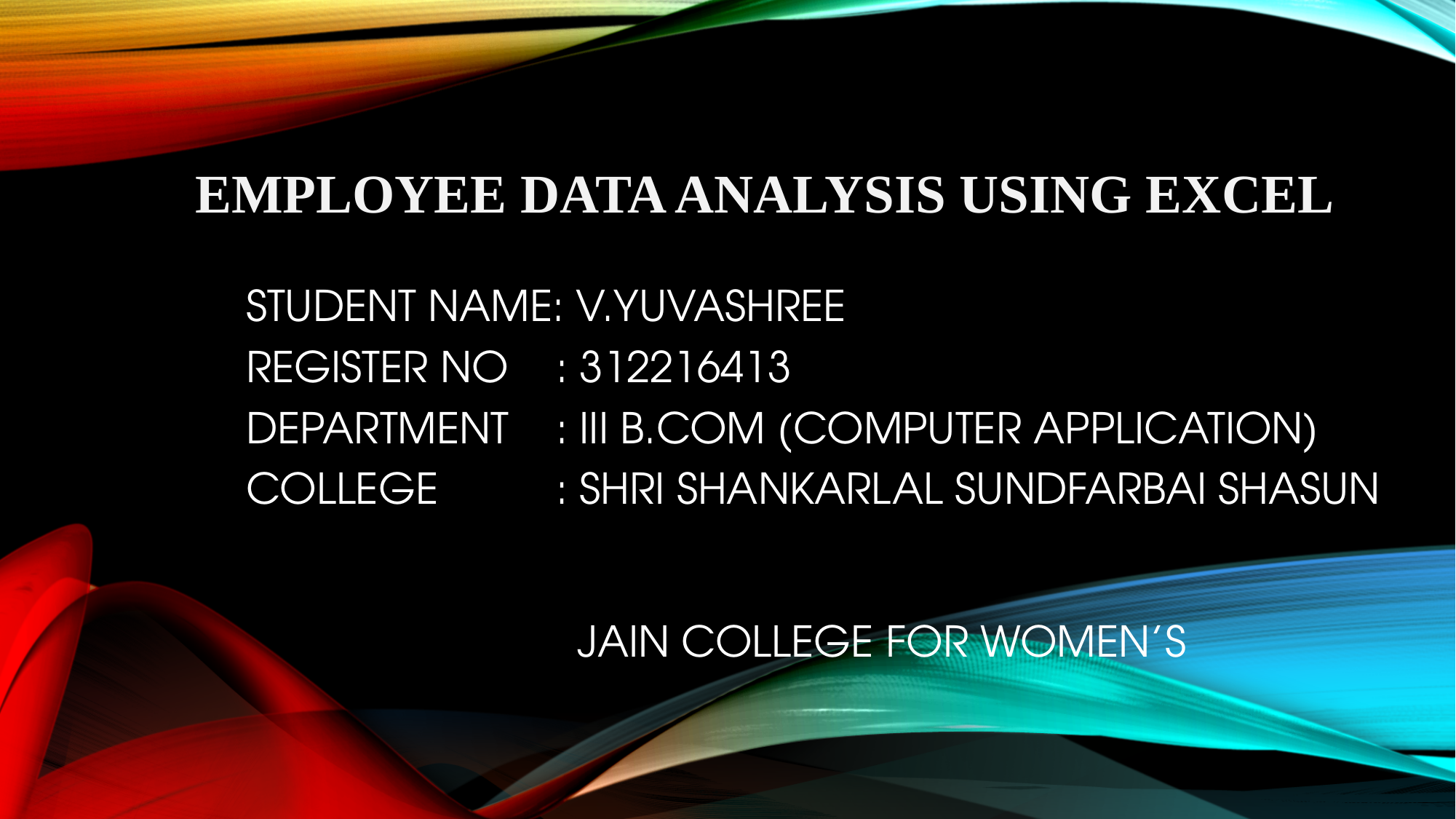

# Employee Data Analysis using Excel
STUDENT NAME: V.YUVASHREE
REGISTER NO    : 312216413
DEPARTMENT    : III B.COM (COMPUTER APPLICATION)
COLLEGE          : SHRI SHANKARLAL SUNDFARBAI SHASUN
                            JAIN COLLEGE FOR WOMEN’S